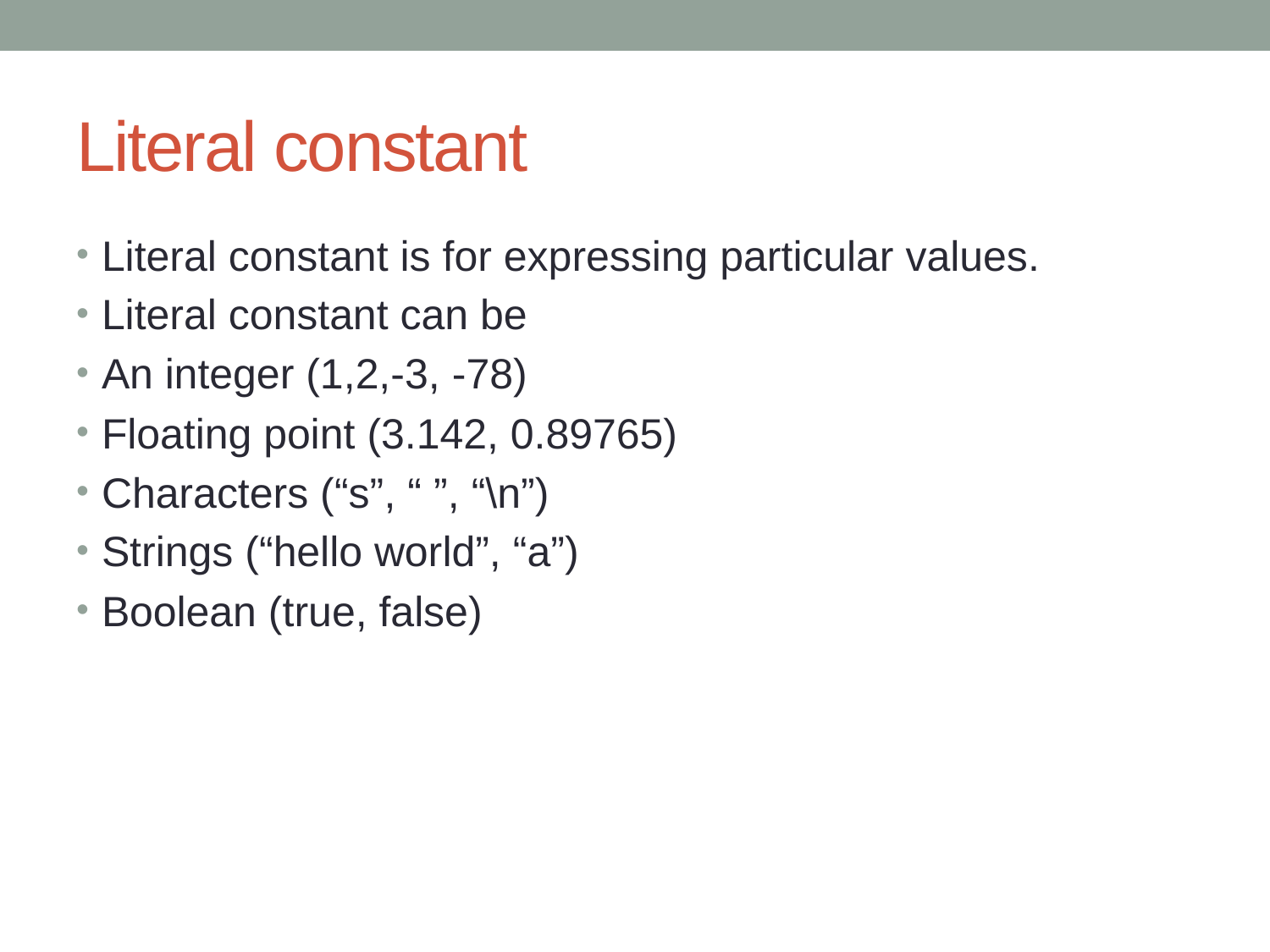

# Literal constant
Literal constant is for expressing particular values.
Literal constant can be
An integer (1,2,-3, -78)
Floating point (3.142, 0.89765)
Characters (“s”, “ ”, “\n”)
Strings (“hello world”, “a”)
Boolean (true, false)